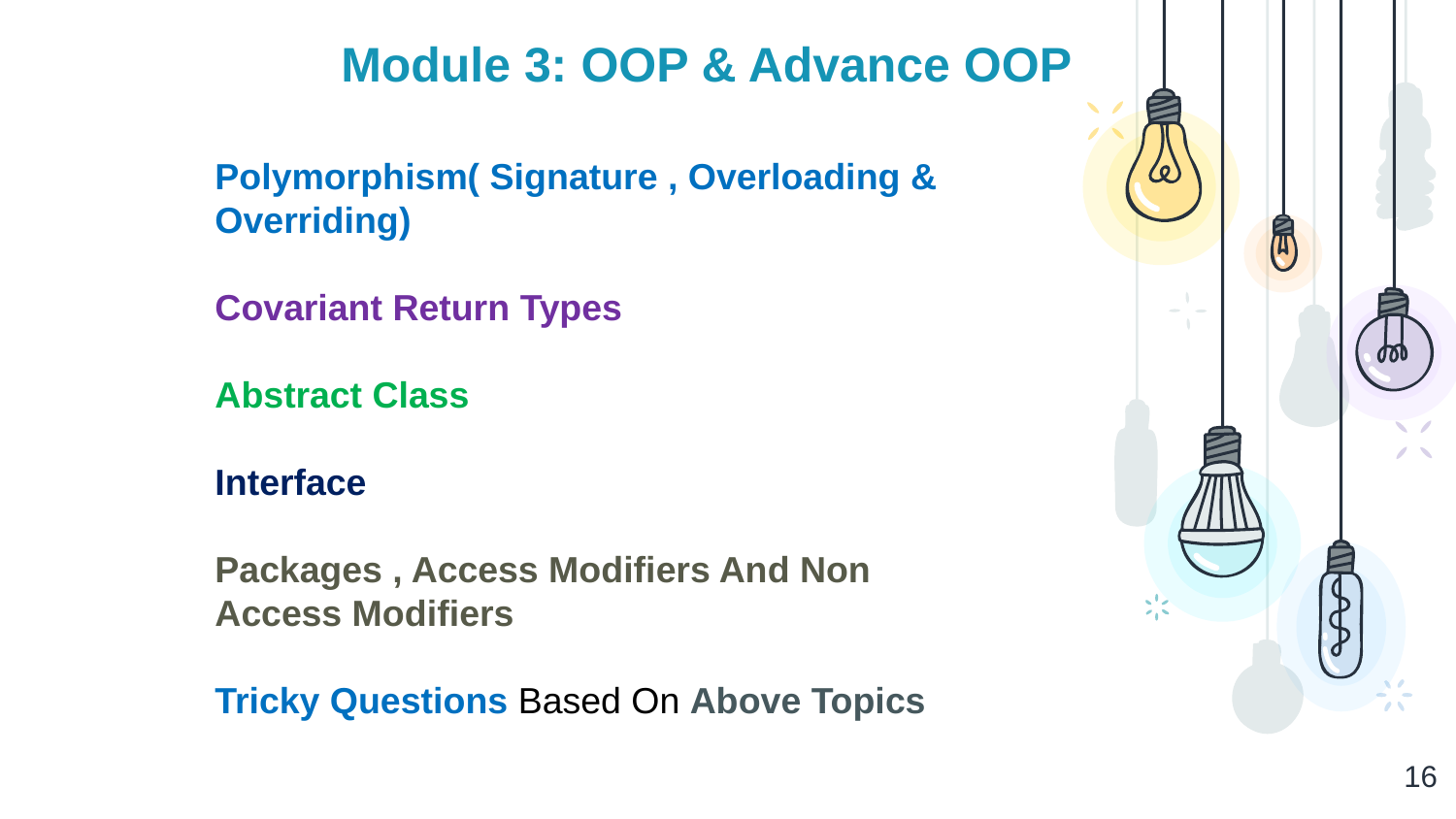

Module 3: OOP & Advance OOP
Polymorphism( Signature , Overloading & Overriding)

Covariant Return Types

Abstract Class

Interface

Packages , Access Modifiers And Non Access Modifiers

Tricky Questions Based On Above Topics

16